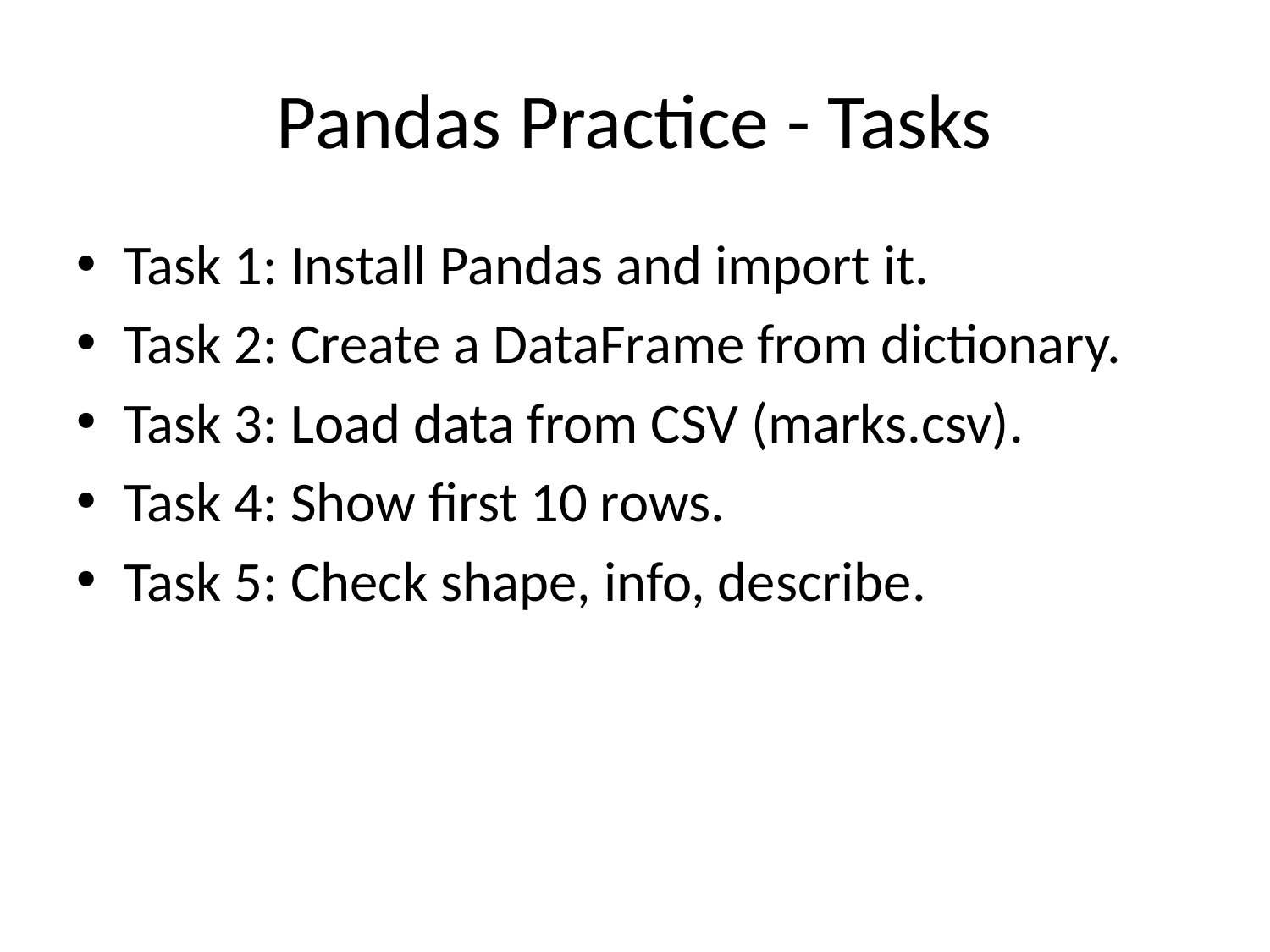

# Pandas Practice - Tasks
Task 1: Install Pandas and import it.
Task 2: Create a DataFrame from dictionary.
Task 3: Load data from CSV (marks.csv).
Task 4: Show first 10 rows.
Task 5: Check shape, info, describe.